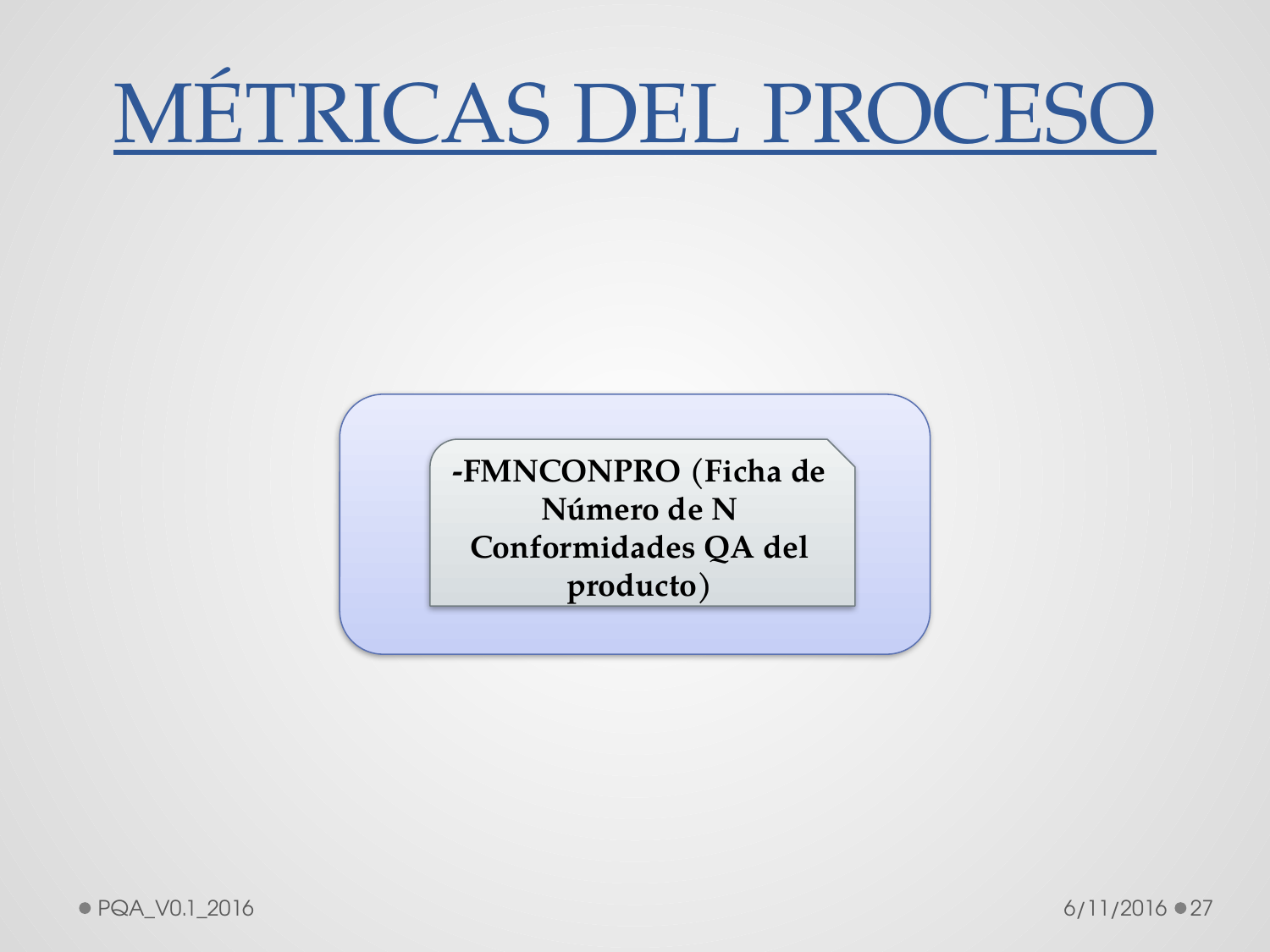

# MÉTRICAS DEL PROCESO

-FMNCONPRO (Ficha de Número de N Conformidades QA del producto)
PQA_V0.1_2016
6/11/2016
27